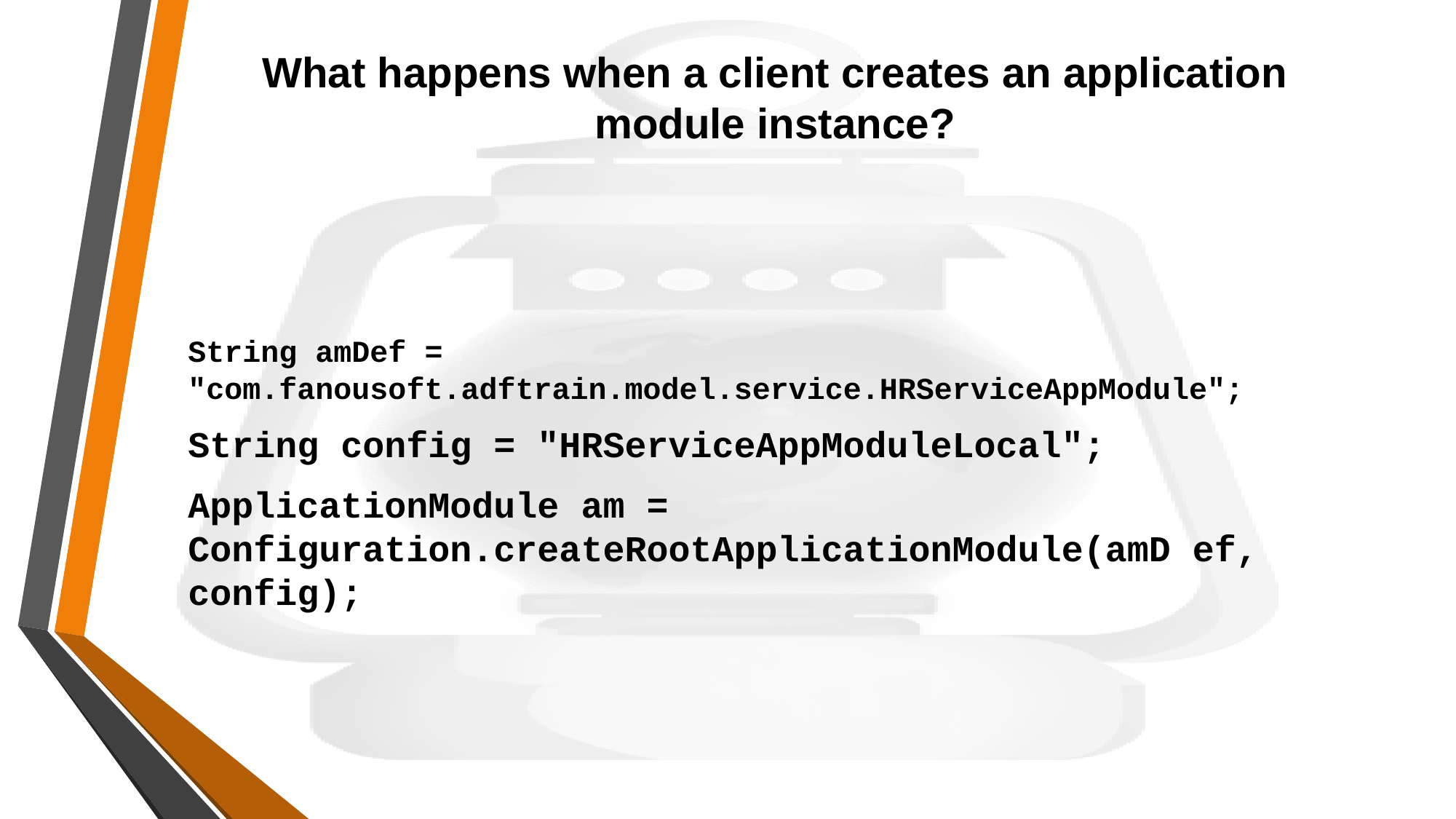

# What happens when a client creates an application module instance?
String amDef = "com.fanousoft.adftrain.model.service.HRServiceAppModule";
String config = "HRServiceAppModuleLocal";
ApplicationModule am = Configuration.createRootApplicationModule(amD ef, config);